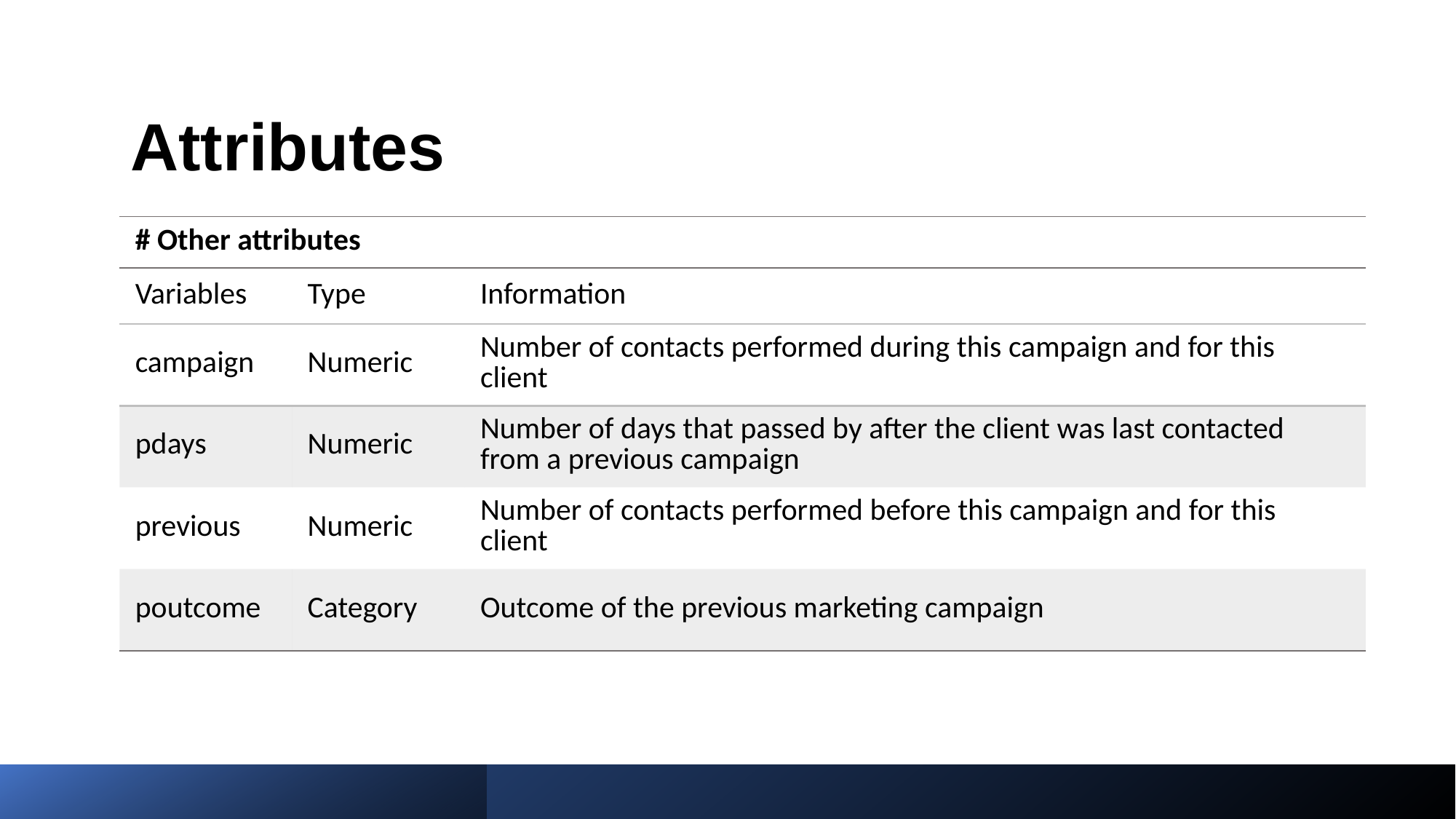

# Attributes
| # Other attributes |  |  |
| --- | --- | --- |
| Variables | Type | Information |
| campaign | Numeric | Number of contacts performed during this campaign and for this client |
| pdays | Numeric | Number of days that passed by after the client was last contacted from a previous campaign |
| previous | Numeric | Number of contacts performed before this campaign and for this client |
| poutcome | Category | Outcome of the previous marketing campaign |